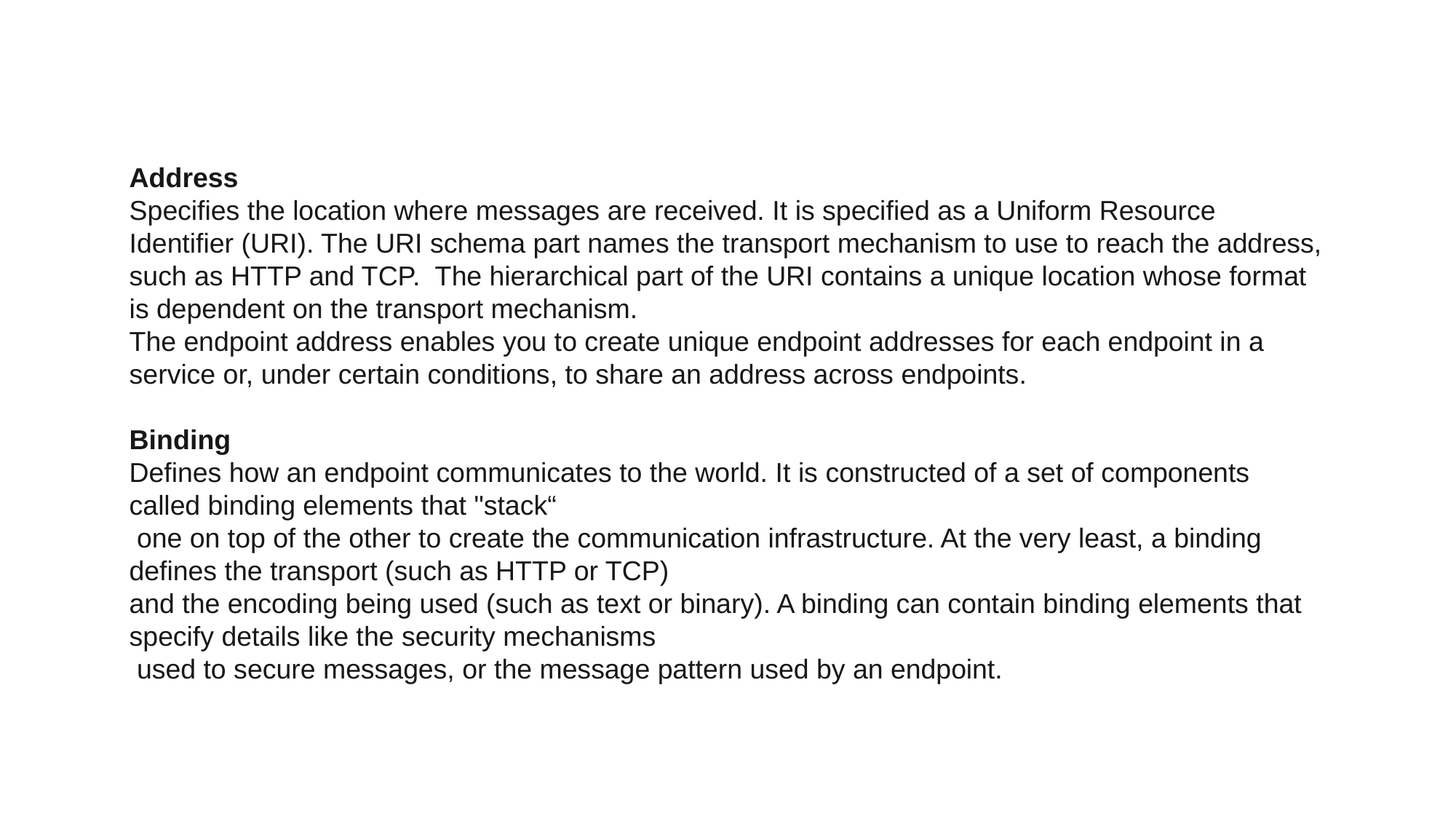

Address
Specifies the location where messages are received. It is specified as a Uniform Resource Identifier (URI). The URI schema part names the transport mechanism to use to reach the address, such as HTTP and TCP.  The hierarchical part of the URI contains a unique location whose format is dependent on the transport mechanism.
The endpoint address enables you to create unique endpoint addresses for each endpoint in a service or, under certain conditions, to share an address across endpoints.

Binding
Defines how an endpoint communicates to the world. It is constructed of a set of components called binding elements that "stack“
 one on top of the other to create the communication infrastructure. At the very least, a binding defines the transport (such as HTTP or TCP)
and the encoding being used (such as text or binary). A binding can contain binding elements that specify details like the security mechanisms
 used to secure messages, or the message pattern used by an endpoint.